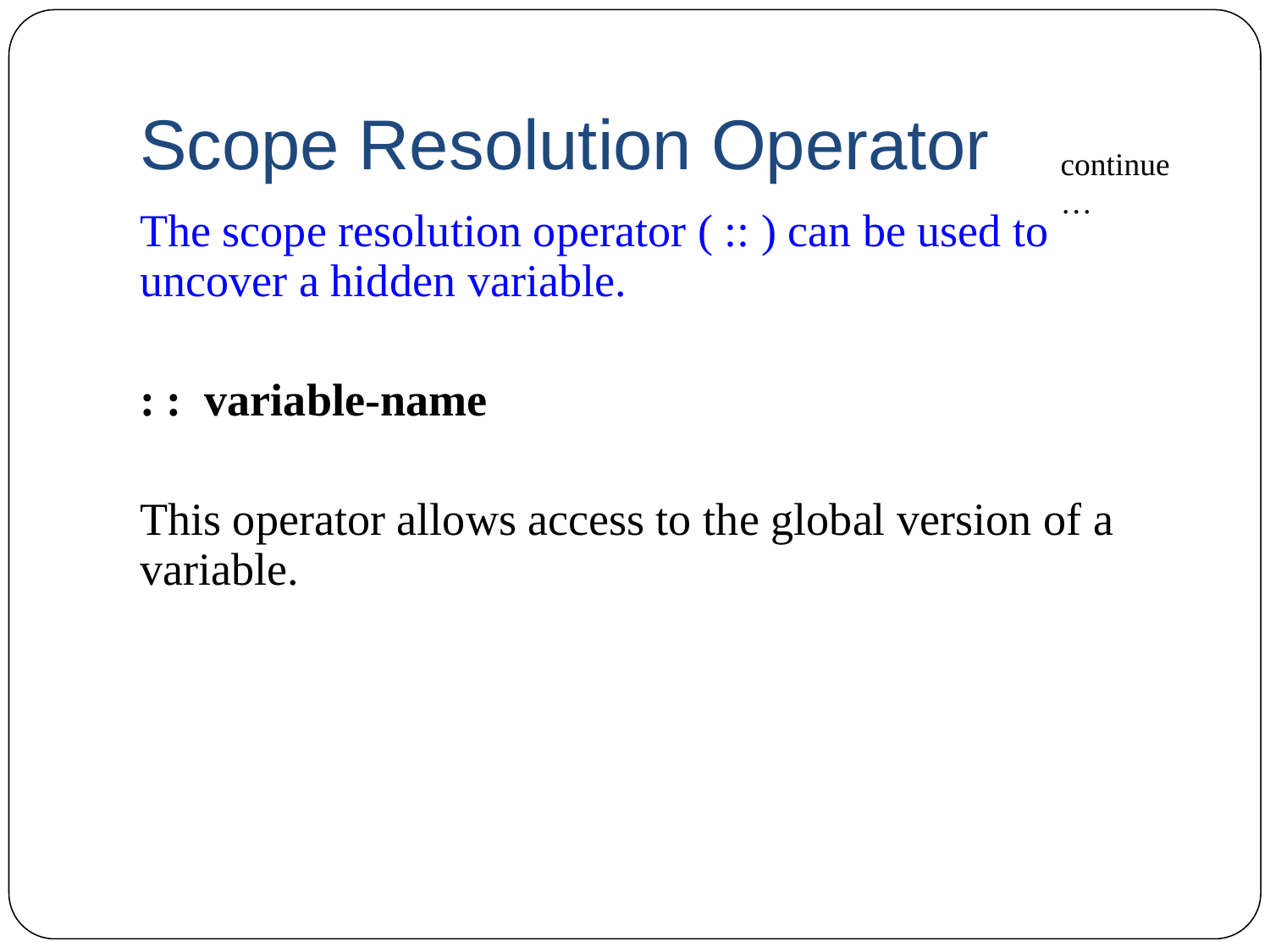

# Scope Resolution Operator
continue…
The scope resolution operator ( :: ) can be used to uncover a hidden variable.

: :  variable-name

This operator allows access to the global version of a variable.